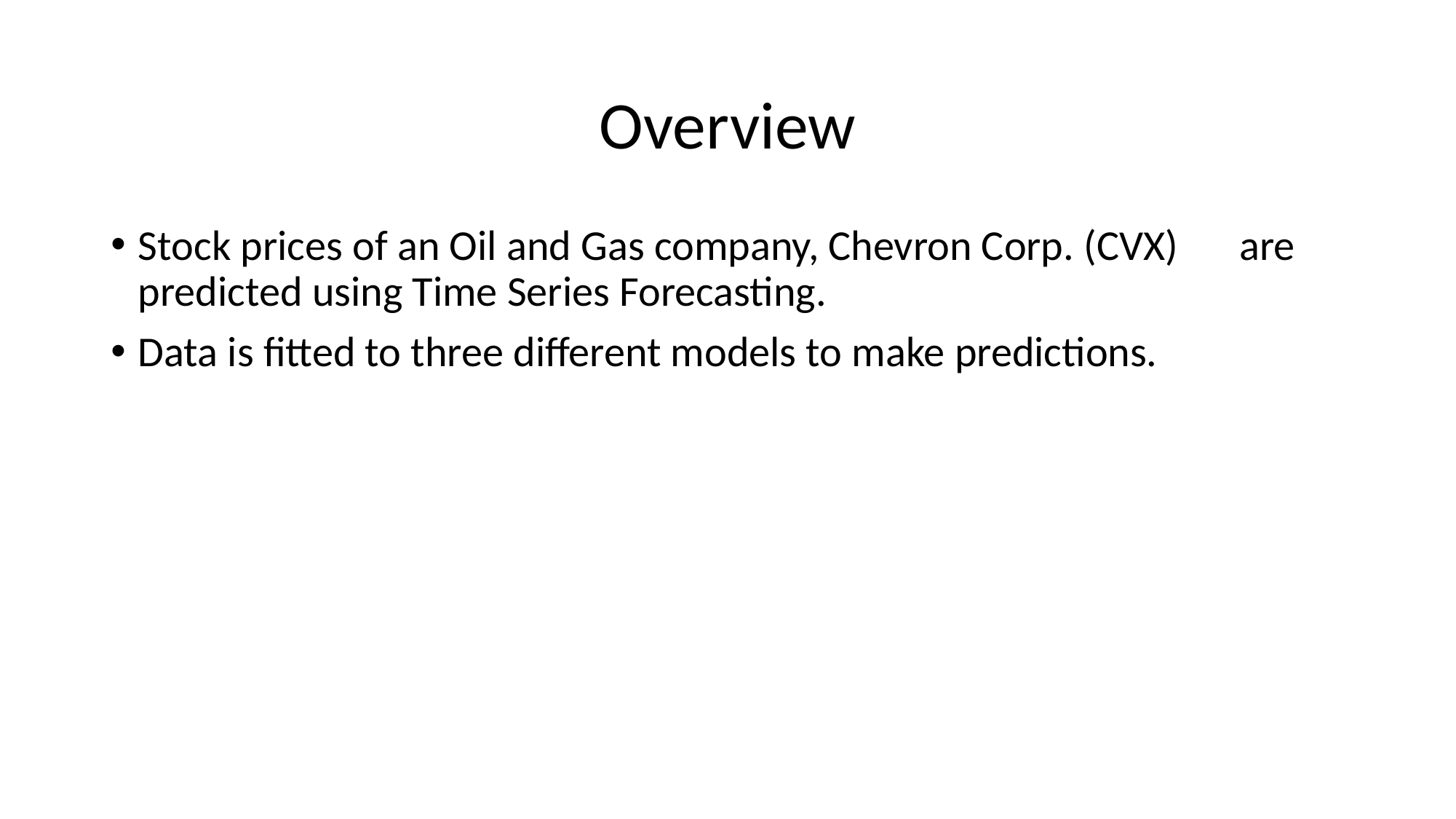

# Overview
Stock prices of an Oil and Gas company, Chevron Corp. (CVX)	 are predicted using Time Series Forecasting.
Data is fitted to three different models to make predictions.